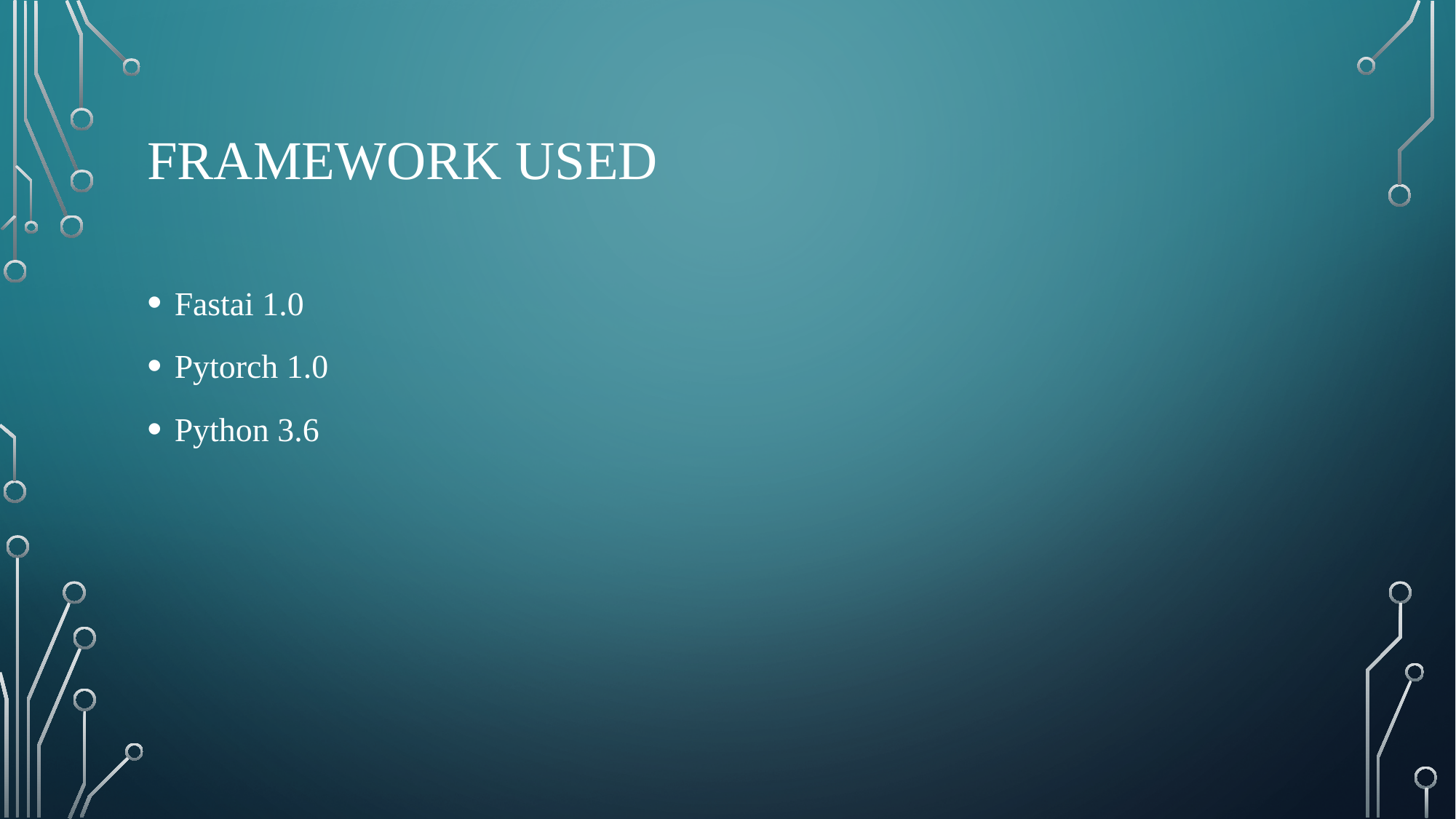

# Framework used
Fastai 1.0
Pytorch 1.0
Python 3.6